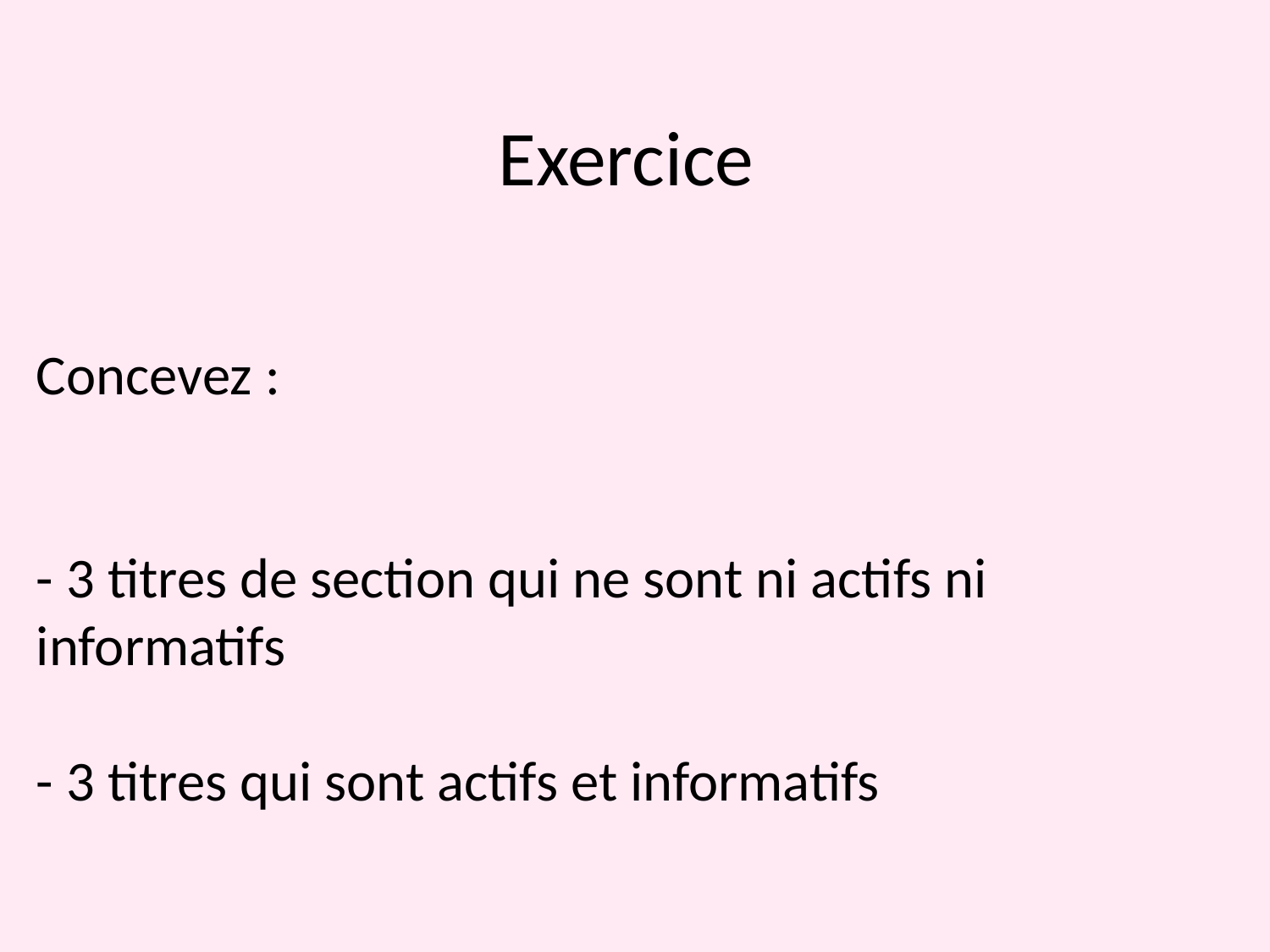

# Exercice
Concevez :
- 3 titres de section qui ne sont ni actifs ni informatifs

- 3 titres qui sont actifs et informatifs